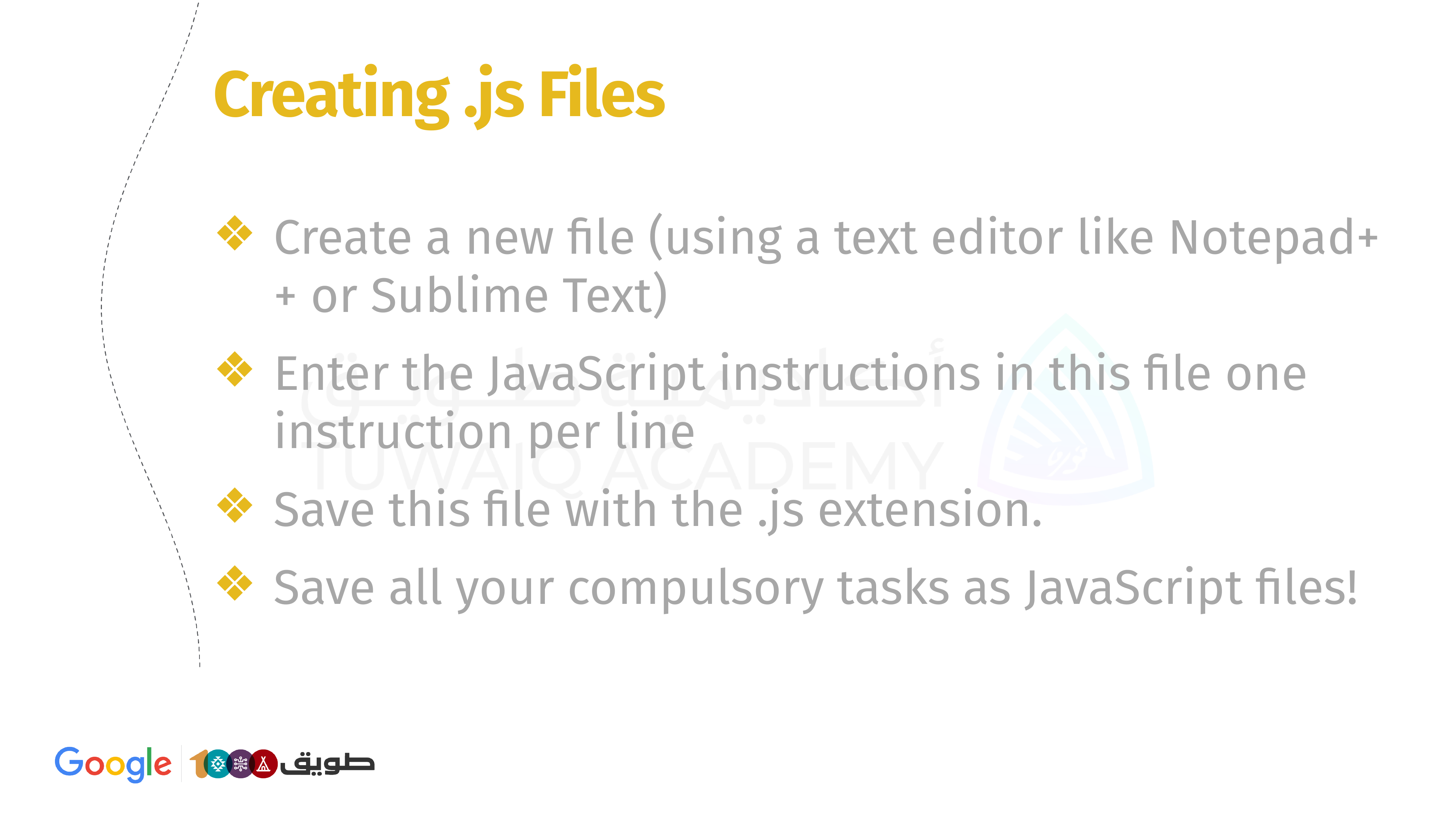

# Creating .js Files
Create a new file (using a text editor like Notepad++ or Sublime Text)
Enter the JavaScript instructions in this file one instruction per line
Save this file with the .js extension.
Save all your compulsory tasks as JavaScript files!